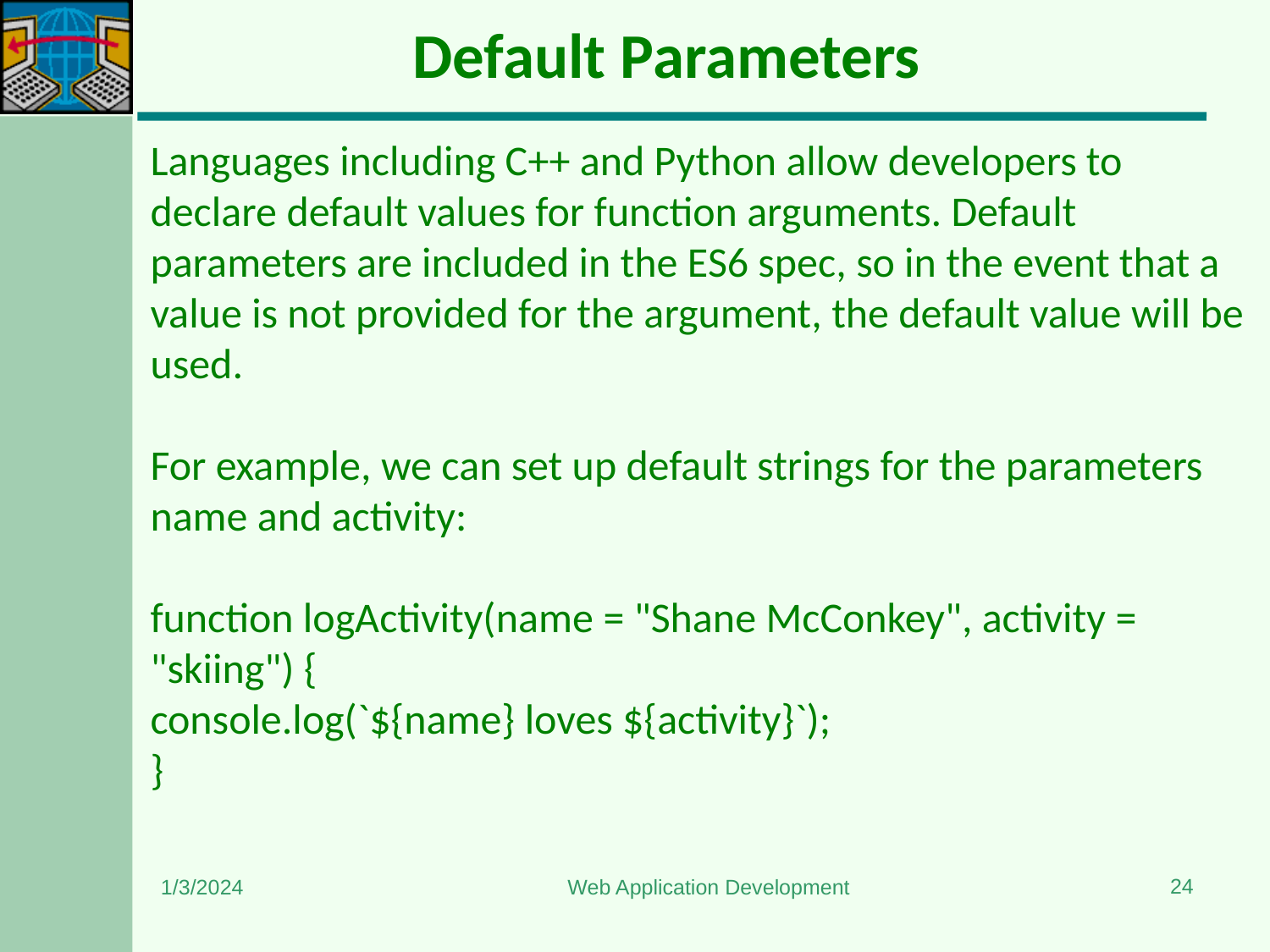

# Default Parameters
Languages including C++ and Python allow developers to declare default values for function arguments. Default parameters are included in the ES6 spec, so in the event that a value is not provided for the argument, the default value will be used.

For example, we can set up default strings for the parameters name and activity:

function logActivity(name = "Shane McConkey", activity = "skiing") {
console.log(`${name} loves ${activity}`);
}

24
1/3/2024
Web Application Development